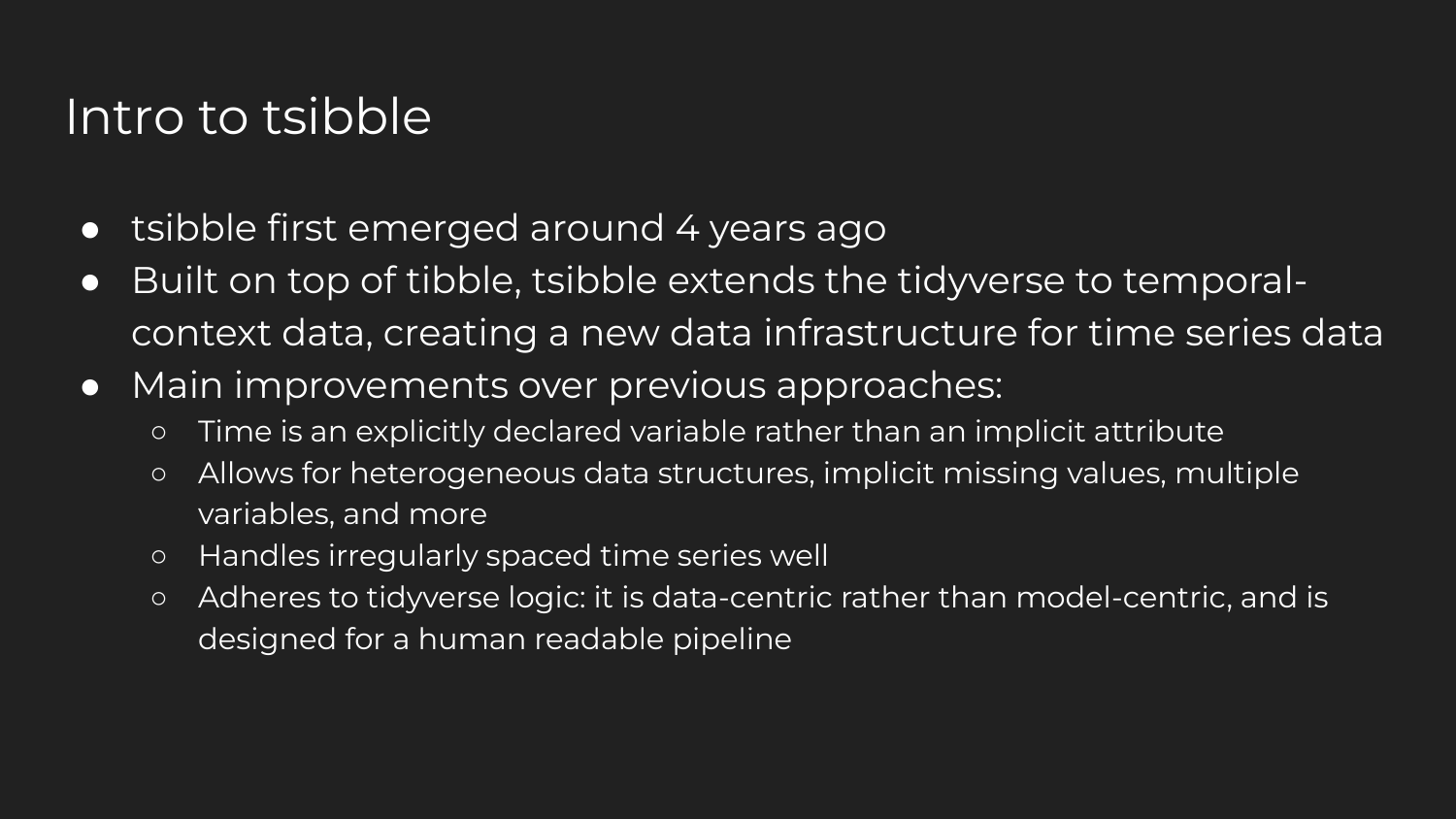

# Intro to tsibble
tsibble first emerged around 4 years ago
Built on top of tibble, tsibble extends the tidyverse to temporal-context data, creating a new data infrastructure for time series data
Main improvements over previous approaches:
Time is an explicitly declared variable rather than an implicit attribute
Allows for heterogeneous data structures, implicit missing values, multiple variables, and more
Handles irregularly spaced time series well
Adheres to tidyverse logic: it is data-centric rather than model-centric, and is designed for a human readable pipeline